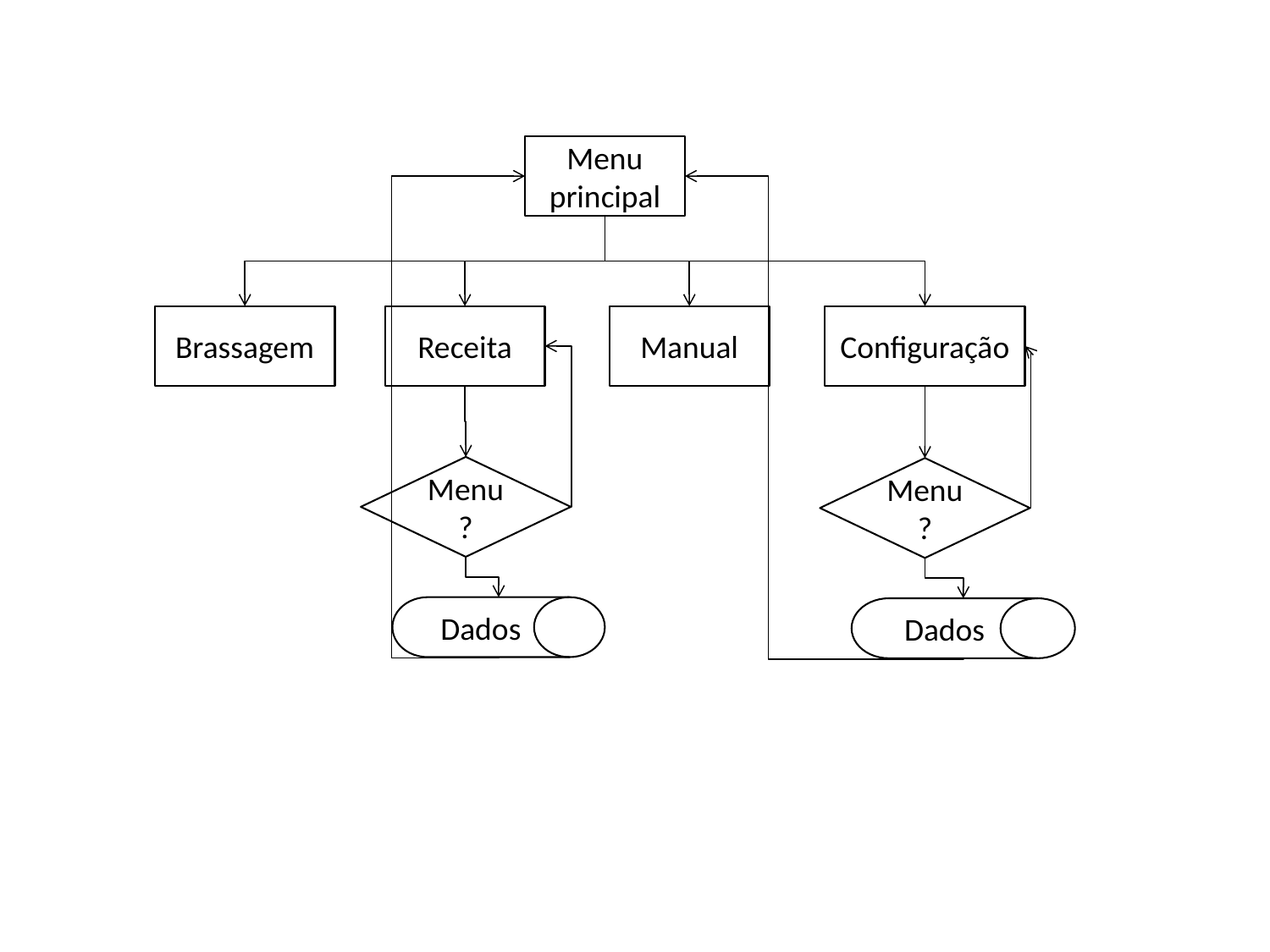

Menu
principal
Brassagem
Receita
Manual
Configuração
Menu?
Menu?
Dados
Dados